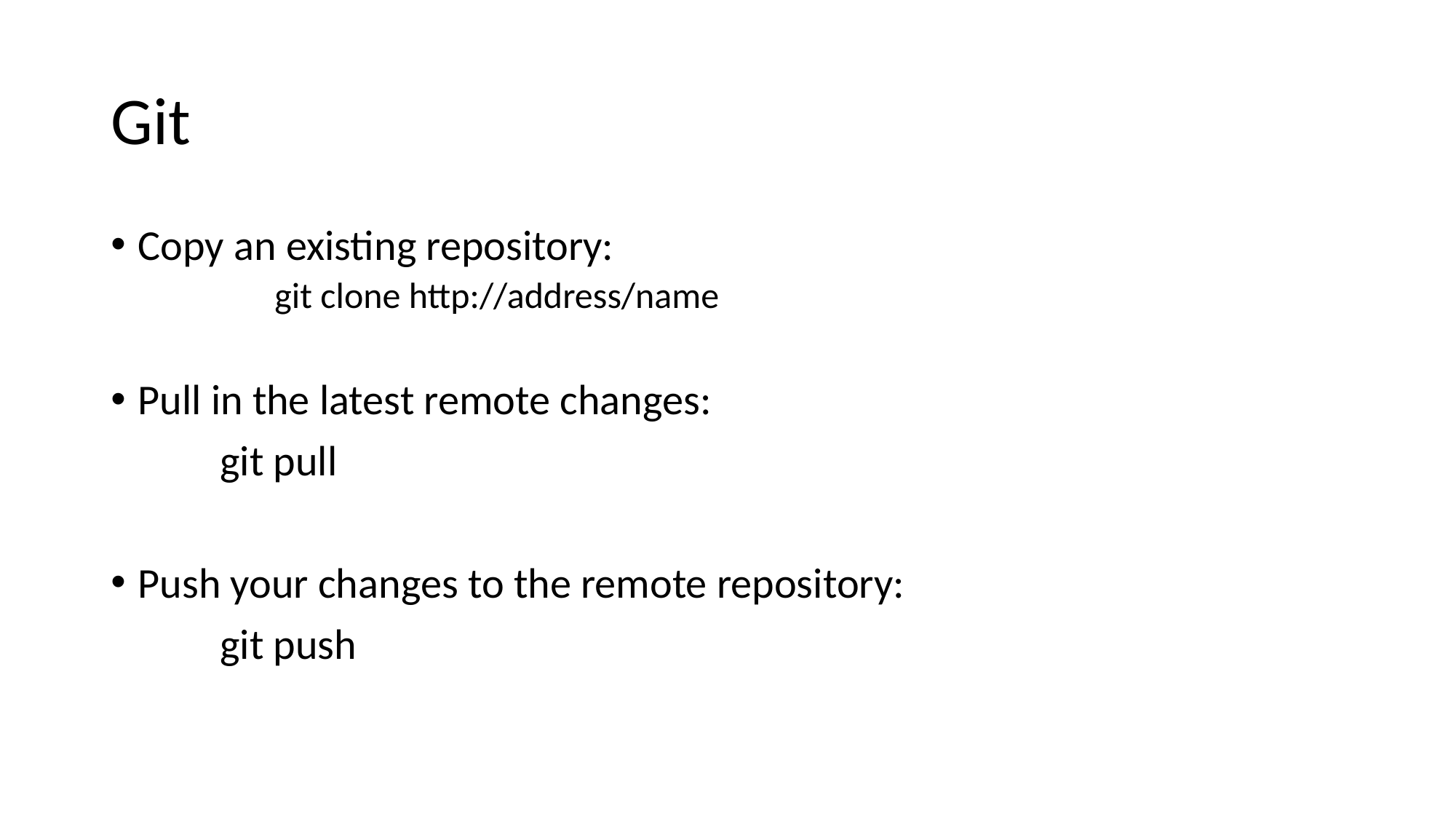

# Git
Copy an existing repository:
	git clone http://address/name

Pull in the latest remote changes:
	git pull

Push your changes to the remote repository:
	git push